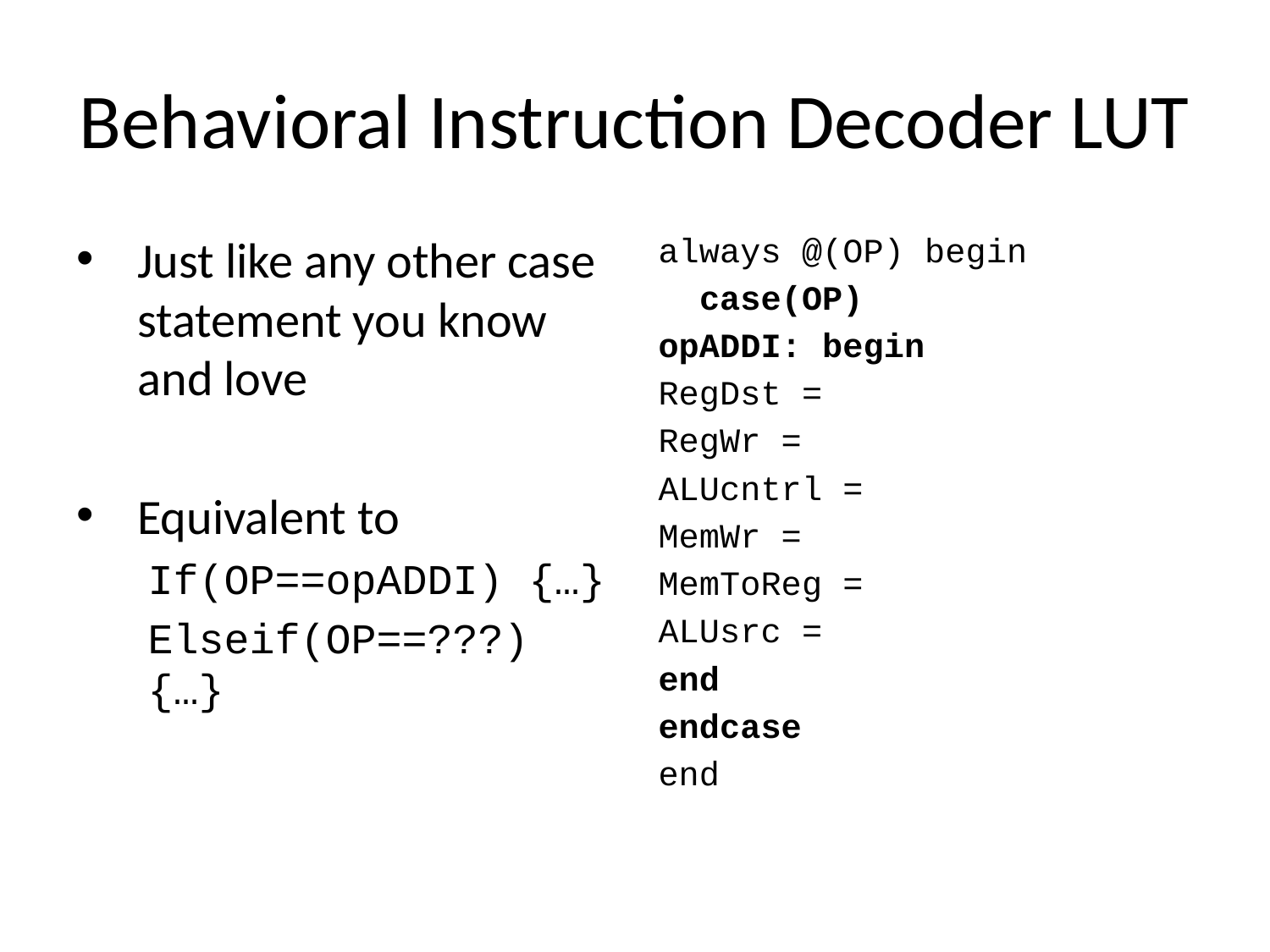

# Behavioral Instruction Decoder LUT
Just like any other case statement you know and love

Equivalent to
If(OP==opADDI) {…}
Elseif(OP==???) {…}

always @(OP) begin
  case(OP)
opADDI: begin
RegDst =
RegWr =
ALUcntrl =
MemWr =
MemToReg =
ALUsrc =
end
endcase
end